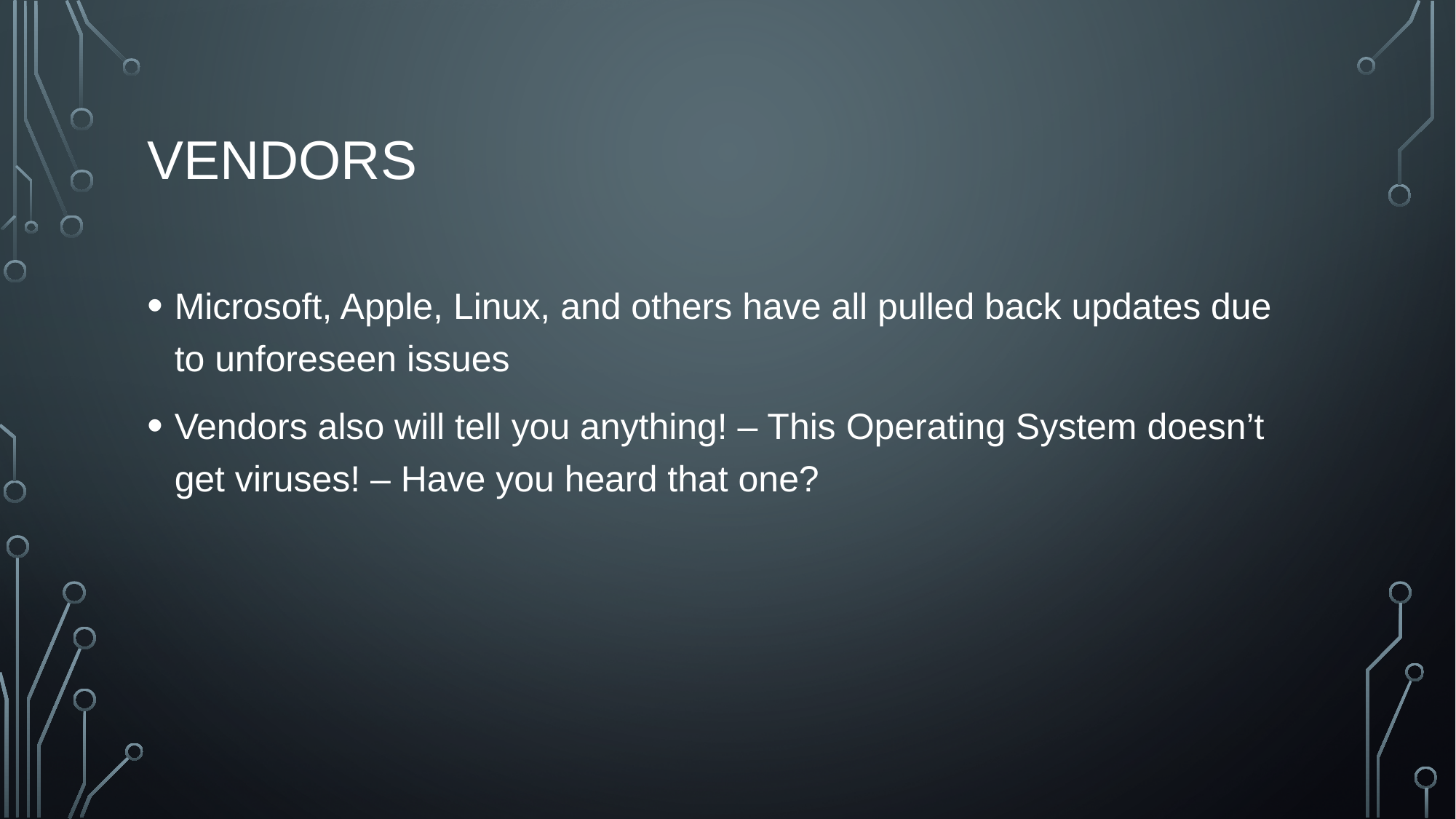

# Vendors
Microsoft, Apple, Linux, and others have all pulled back updates due to unforeseen issues
Vendors also will tell you anything! – This Operating System doesn’t get viruses! – Have you heard that one?